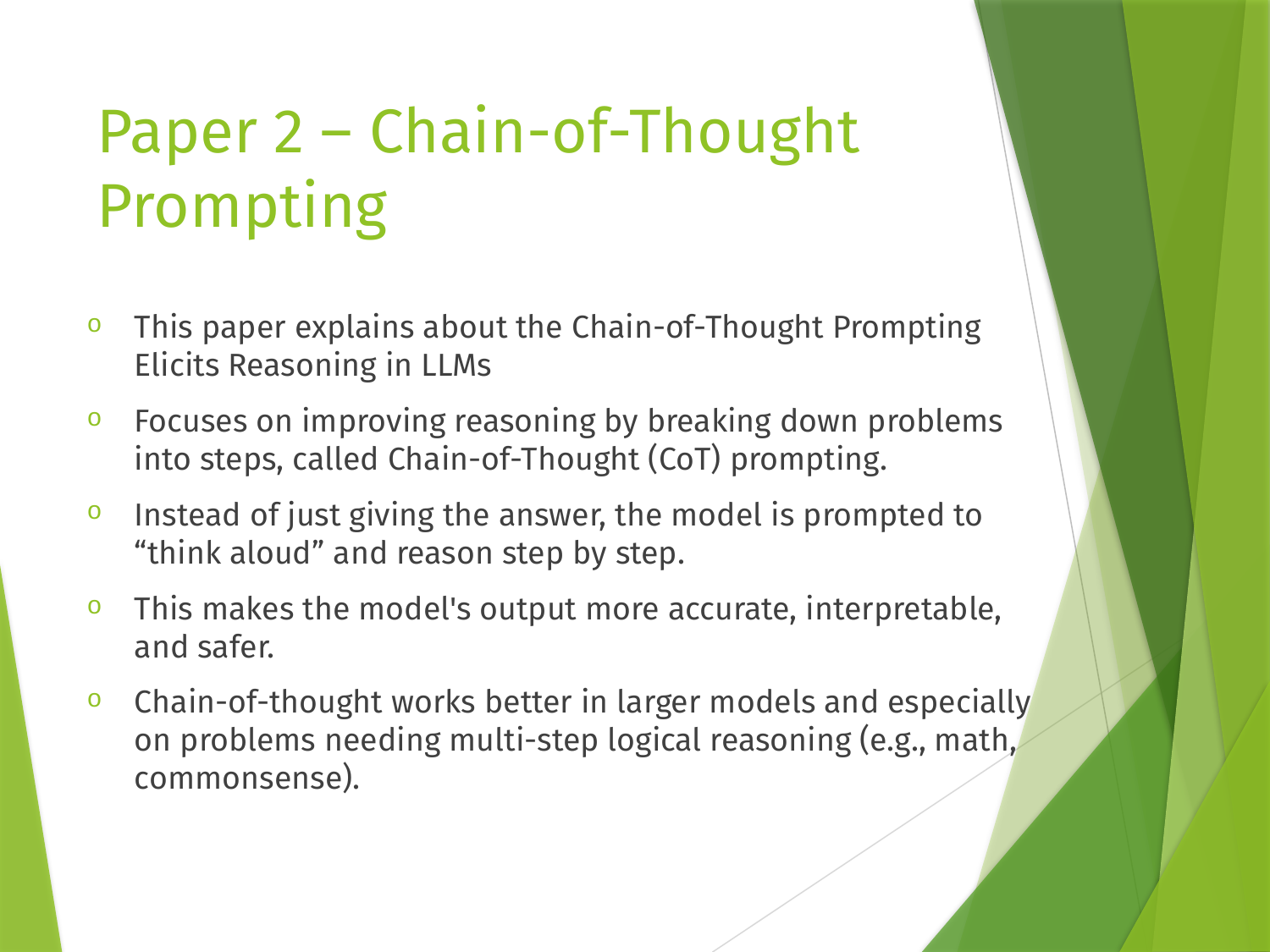

# Paper 2 – Chain-of-Thought Prompting
This paper explains about the Chain-of-Thought Prompting Elicits Reasoning in LLMs
Focuses on improving reasoning by breaking down problems into steps, called Chain-of-Thought (CoT) prompting.
Instead of just giving the answer, the model is prompted to “think aloud” and reason step by step.
This makes the model's output more accurate, interpretable, and safer.
Chain-of-thought works better in larger models and especially on problems needing multi-step logical reasoning (e.g., math, commonsense).